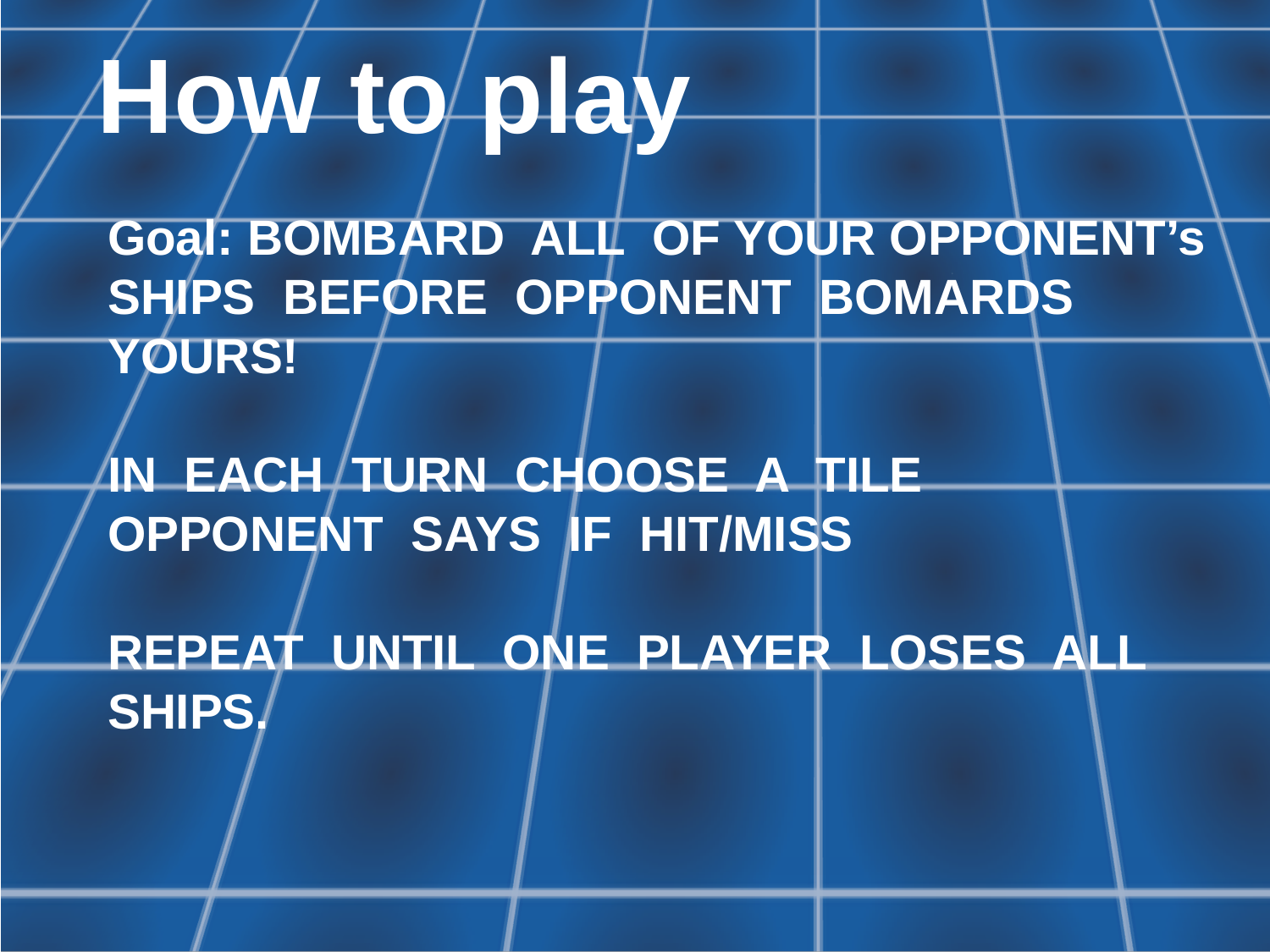

How to play
Goal: BOMBARD  ALL  OF YOUR OPPONENT’s  SHIPS  BEFORE  OPPONENT  BOMARDS  YOURS!

IN  EACH  TURN  CHOOSE  A  TILE
OPPONENT  SAYS  IF  HIT/MISS

REPEAT  UNTIL  ONE  PLAYER  LOSES  ALL  SHIPS.